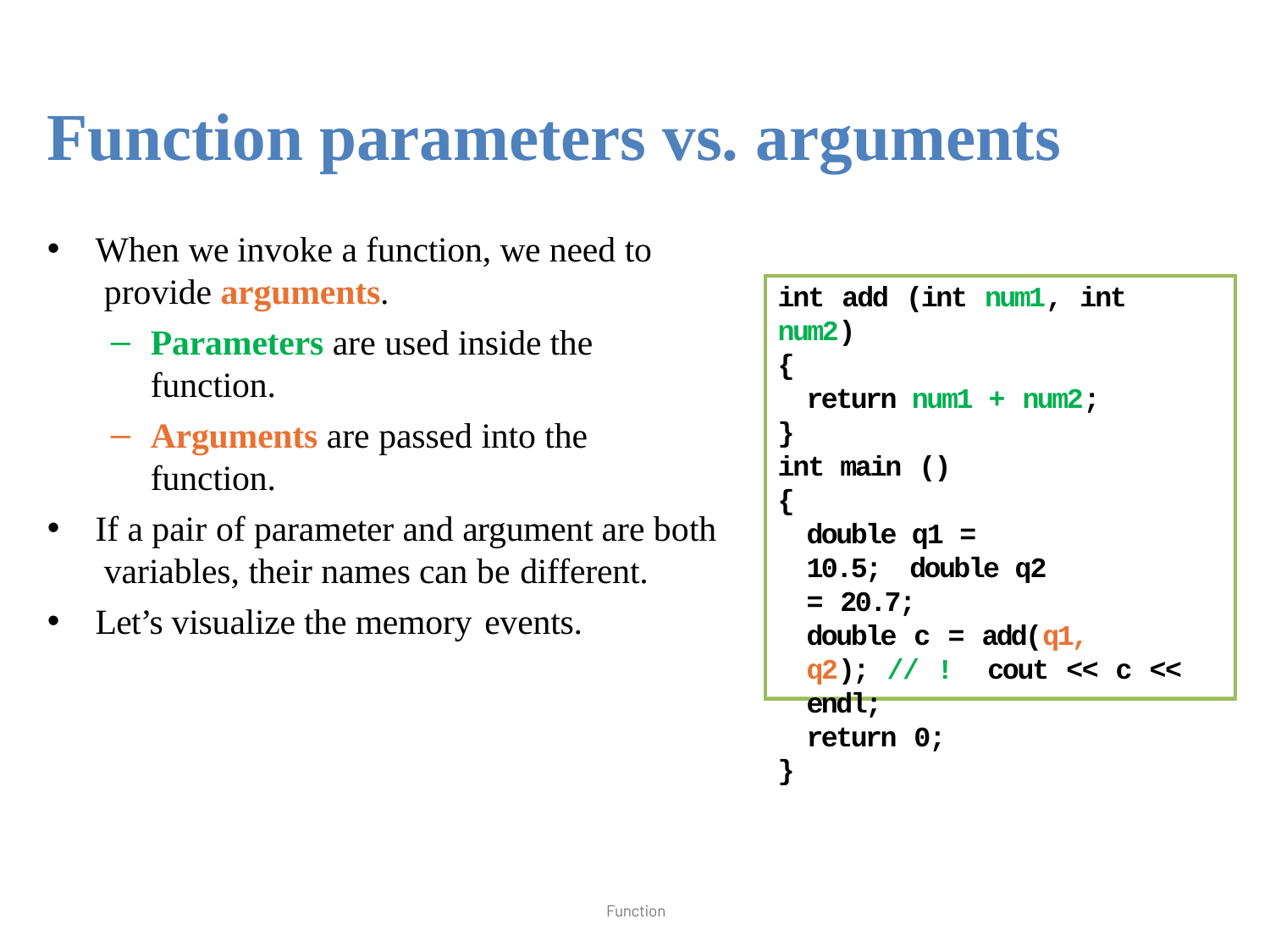

Function parameters vs. arguments
When we invoke a function, we need to  provide arguments.
Parameters are used inside the function.
Arguments are passed into the function.
If a pair of parameter and argument are both  variables, their names can be different.
Let’s visualize the memory events.

int add (int num1, int num2)
{
return num1 + num2;
}
int main ()
{
double q1 = 10.5;  double q2 = 20.7;
double c = add(q1, q2); // !  cout << c << endl;
return 0;
}
Function